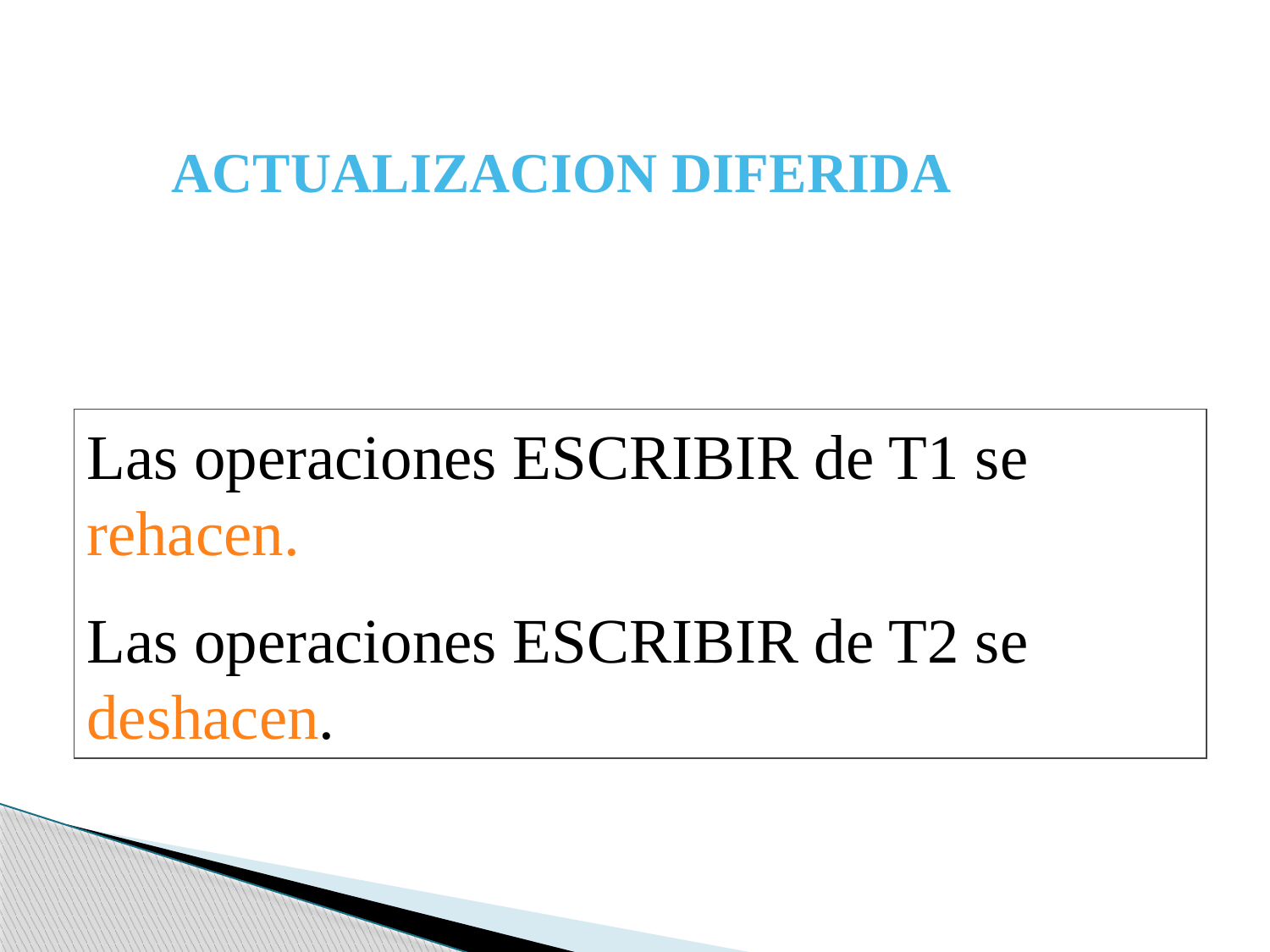

ACTUALIZACION DIFERIDA
Las operaciones ESCRIBIR de T1 se rehacen.
Las operaciones ESCRIBIR de T2 se deshacen.